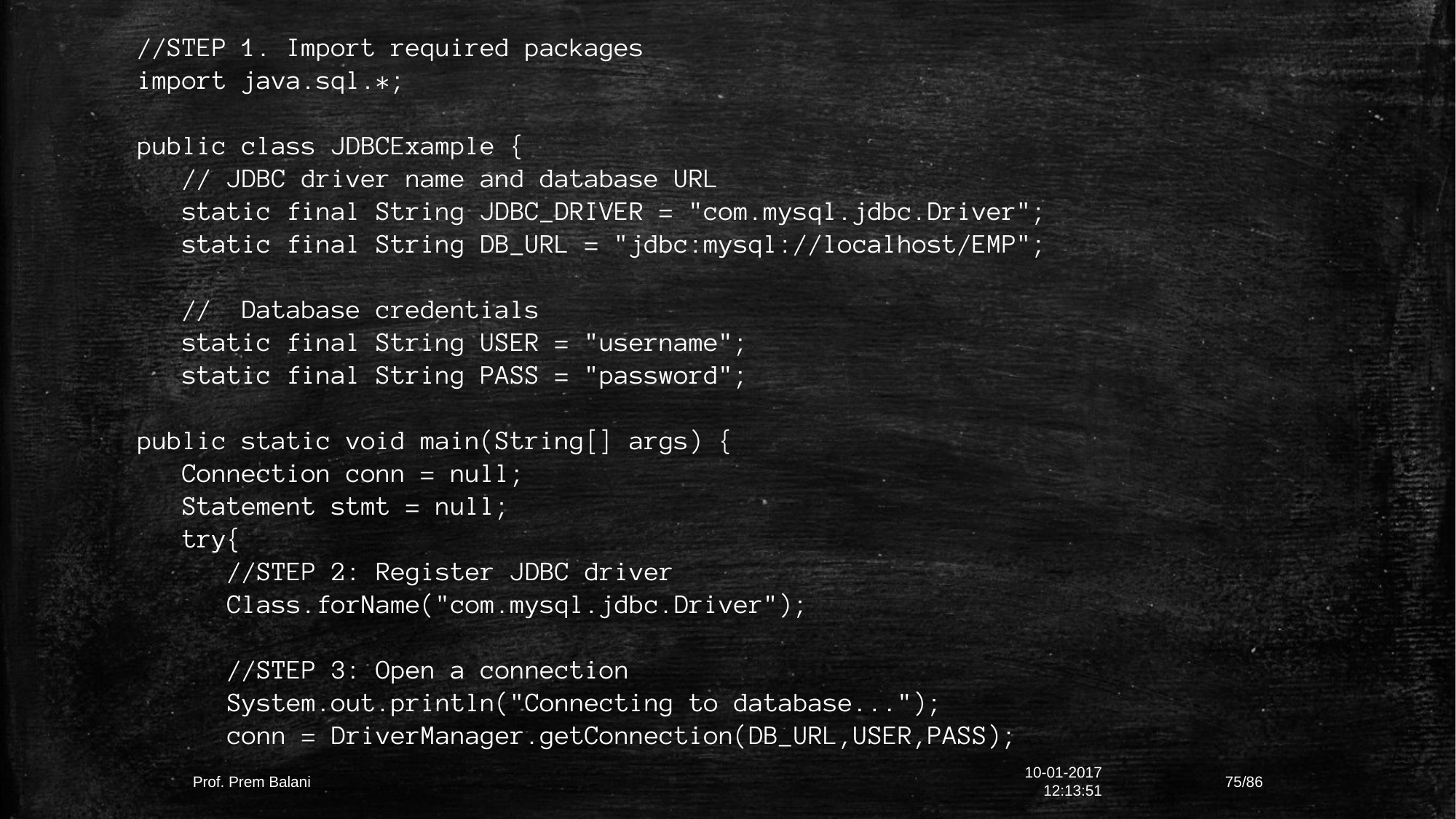

//STEP 1. Import required packages
import java.sql.*;

public class JDBCExample {
   // JDBC driver name and database URL
   static final String JDBC_DRIVER = "com.mysql.jdbc.Driver";
   static final String DB_URL = "jdbc:mysql://localhost/EMP";

   //  Database credentials
   static final String USER = "username";
   static final String PASS = "password";

public static void main(String[] args) {
   Connection conn = null;
   Statement stmt = null;
   try{
      //STEP 2: Register JDBC driver
      Class.forName("com.mysql.jdbc.Driver");

      //STEP 3: Open a connection
      System.out.println("Connecting to database...");
      conn = DriverManager.getConnection(DB_URL,USER,PASS);

Prof. Prem Balani
10-01-2017 12:13:51
75/86